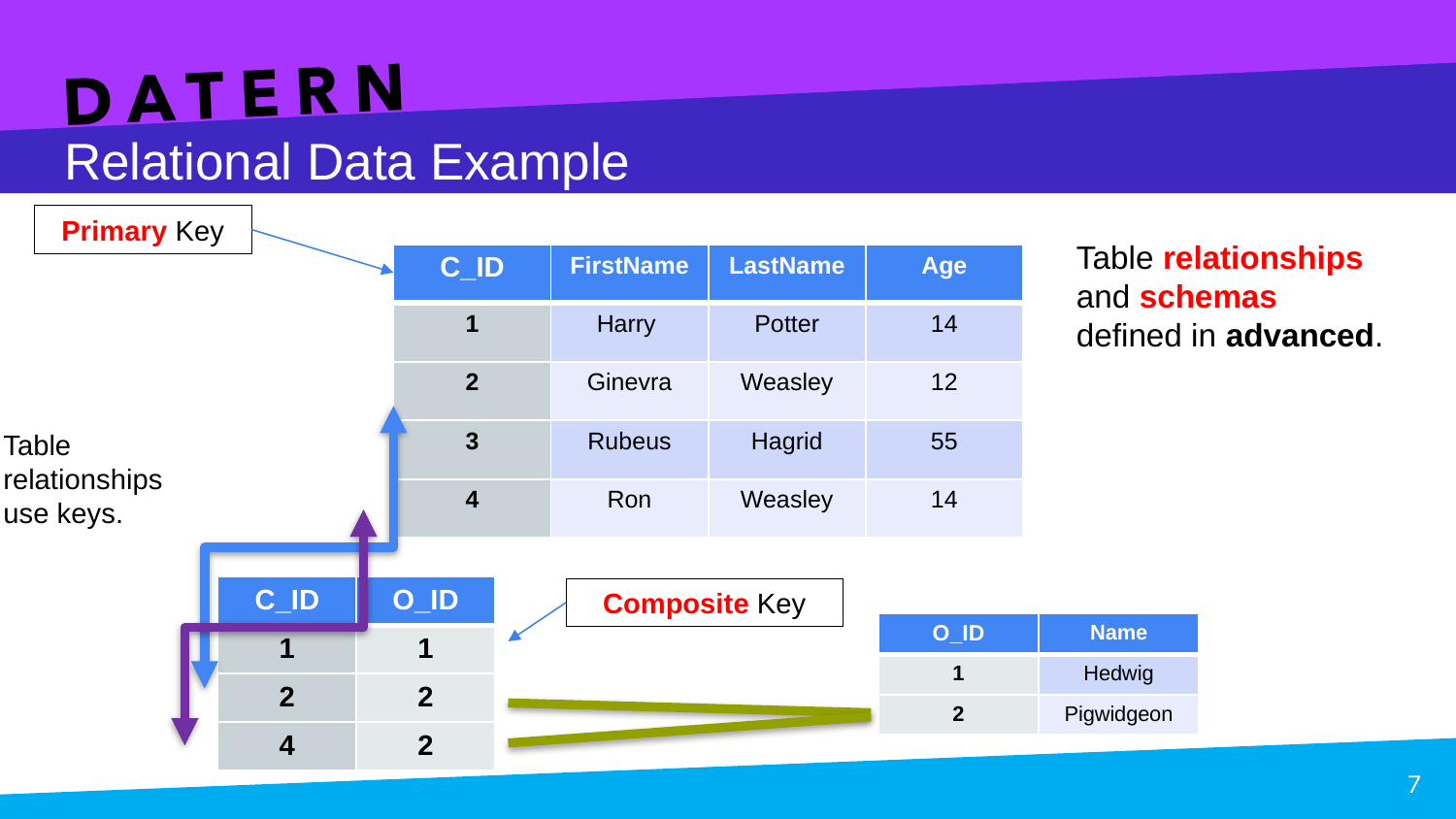

# Relational Data Example
Primary Key
Table relationships and schemas defined in advanced.
| C\_ID | FirstName | LastName | Age |
| --- | --- | --- | --- |
| 1 | Harry | Potter | 14 |
| 2 | Ginevra | Weasley | 12 |
| 3 | Rubeus | Hagrid | 55 |
| 4 | Ron | Weasley | 14 |
Table relationships use keys.
| C\_ID | O\_ID |
| --- | --- |
| 1 | 1 |
| 2 | 2 |
| 4 | 2 |
Composite Key
| O\_ID | Name |
| --- | --- |
| 1 | Hedwig |
| 2 | Pigwidgeon |
7